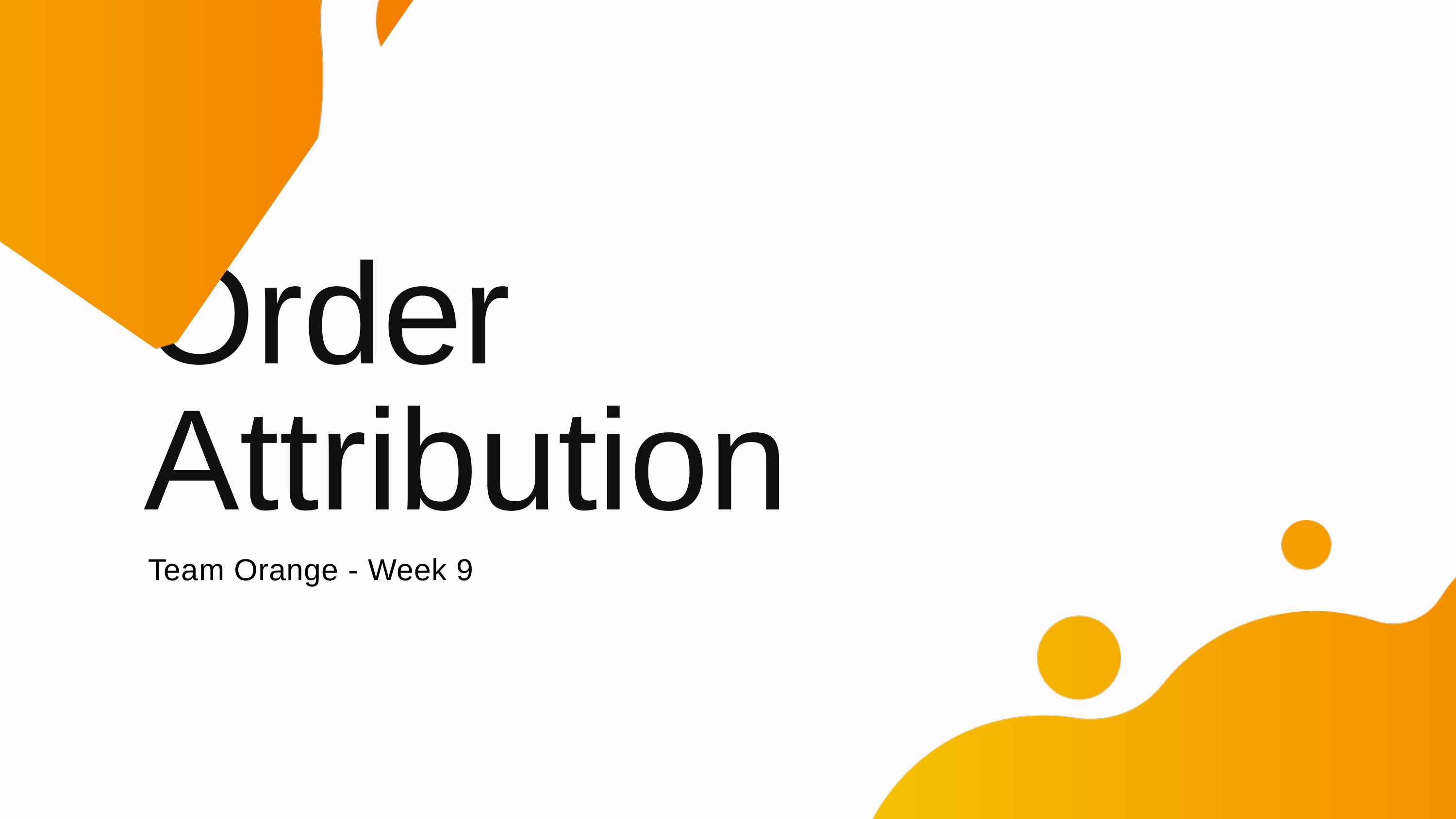

Order Attribution

Team Orange - Week 9